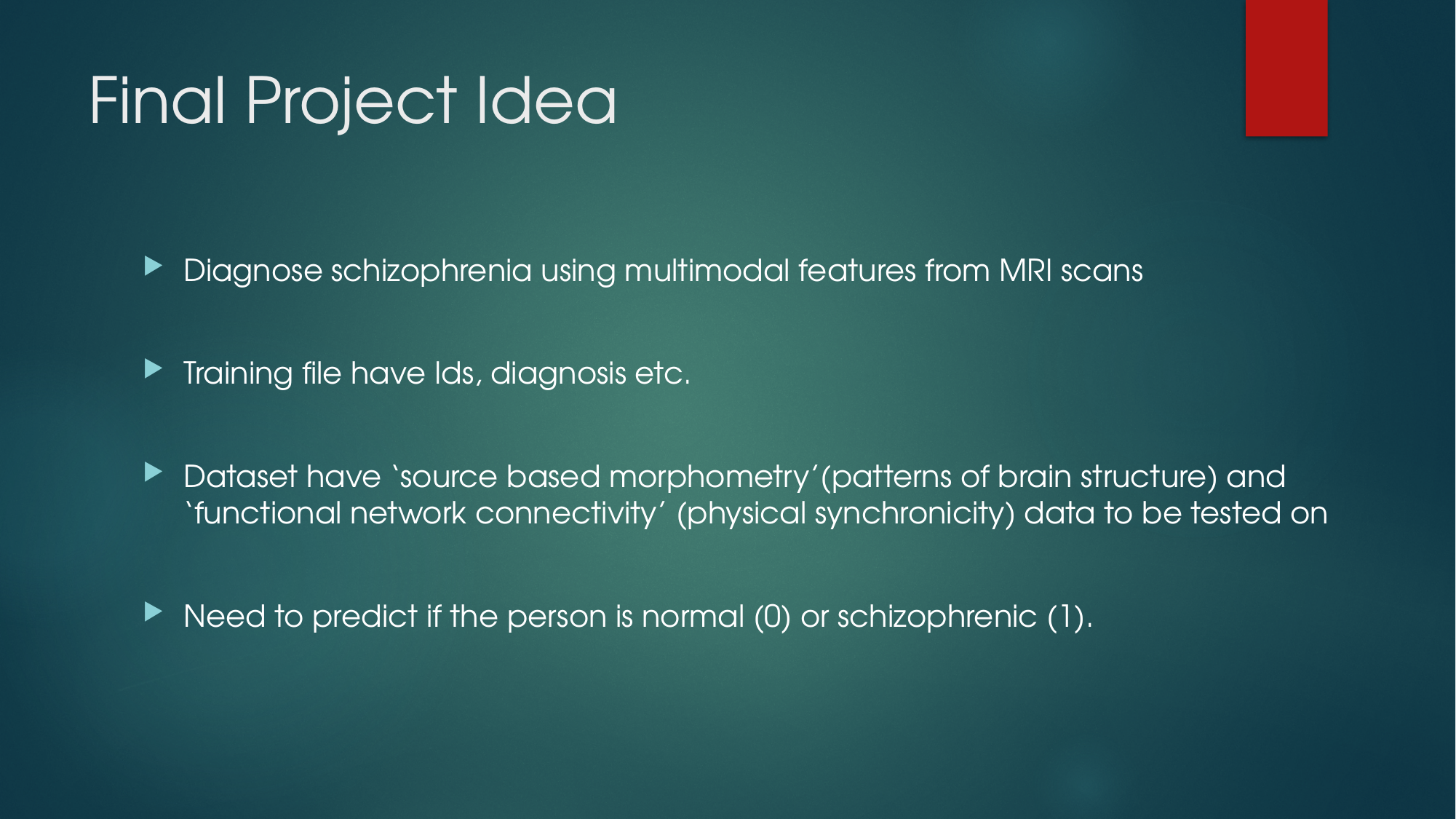

# Final Project Idea
Diagnose schizophrenia using multimodal features from MRI scans

Training file have Ids, diagnosis etc.

Dataset have ‘source based morphometry’(patterns of brain structure) and ‘functional network connectivity’ (physical synchronicity) data to be tested on

Need to predict if the person is normal (0) or schizophrenic (1).